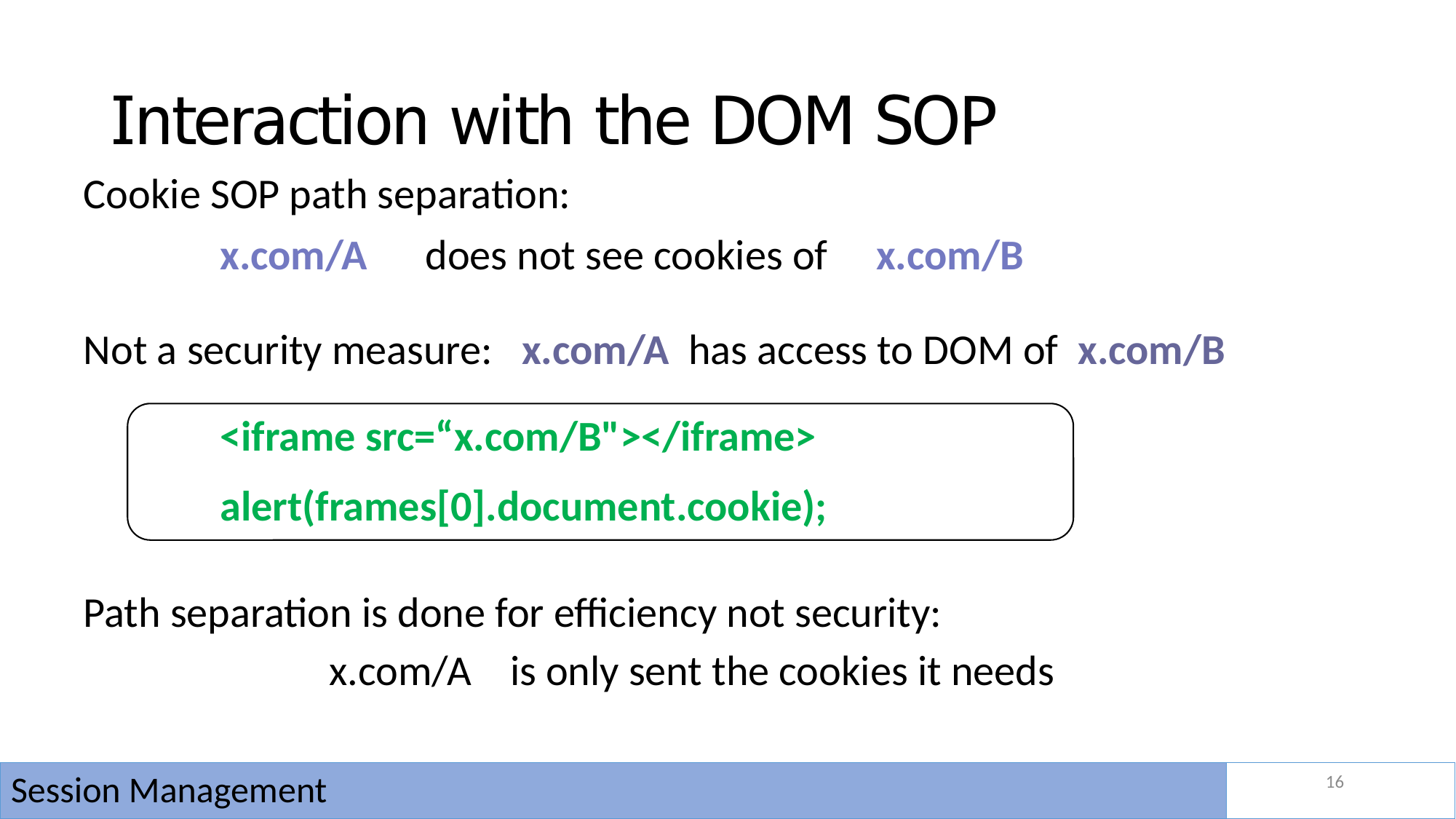

# Interaction with the DOM SOP
Cookie SOP path separation:
		x.com/A      does not see cookies of     x.com/B
Not a security measure:   x.com/A  has access to DOM of  x.com/B
		<iframe src=“x.com/B"></iframe>
		alert(frames[0].document.cookie);
Path separation is done for efficiency not security:
			x.com/A    is only sent the cookies it needs

16
Session Management